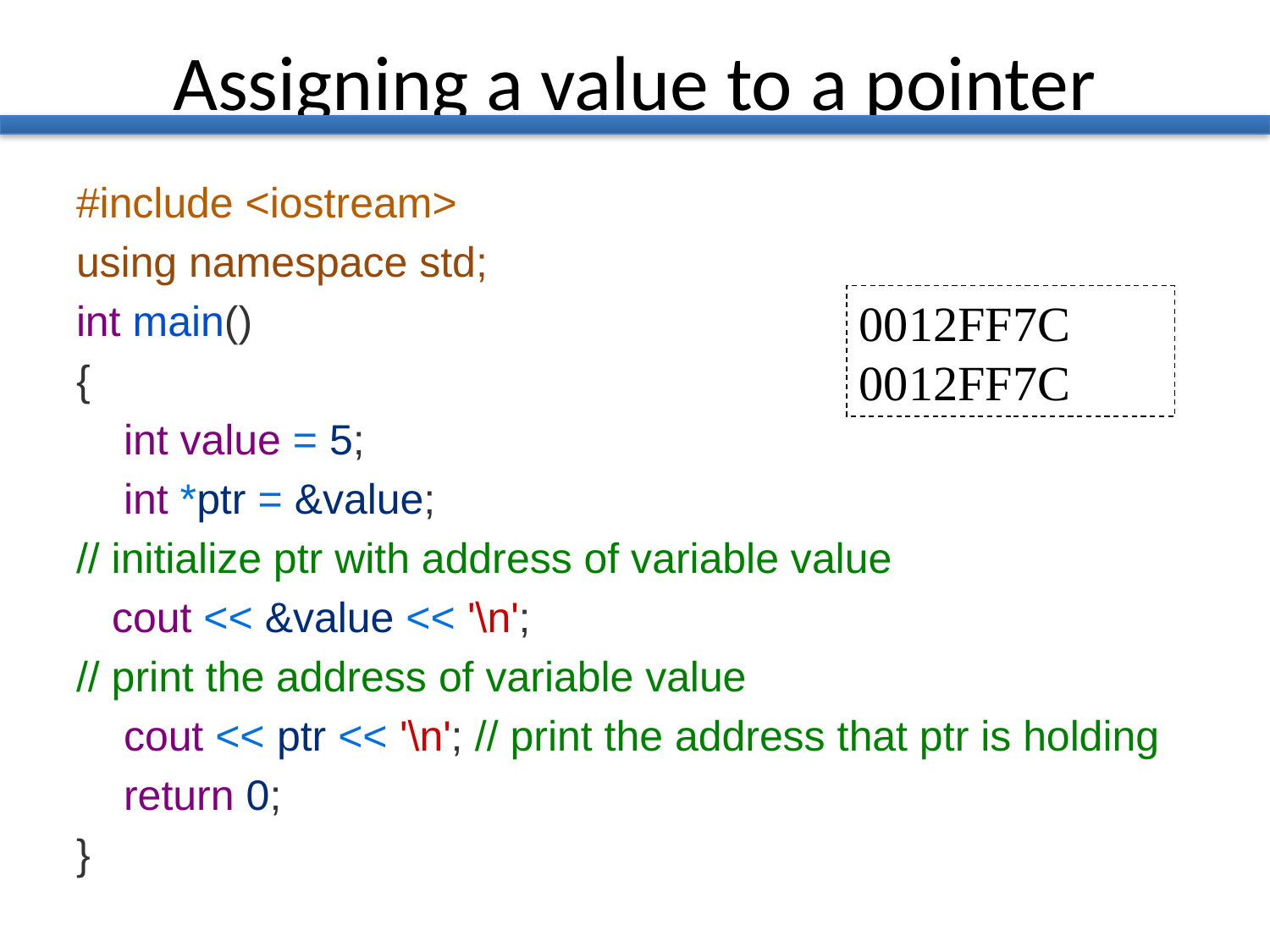

# Assigning a value to a pointer

#include <iostream>
using namespace std;
int main()
{
    int value = 5;
    int *ptr = &value;
// initialize ptr with address of variable value
   cout << &value << '\n';
// print the address of variable value
    cout << ptr << '\n'; // print the address that ptr is holding
    return 0;
}

    return 0;
}

0012FF7C
0012FF7C